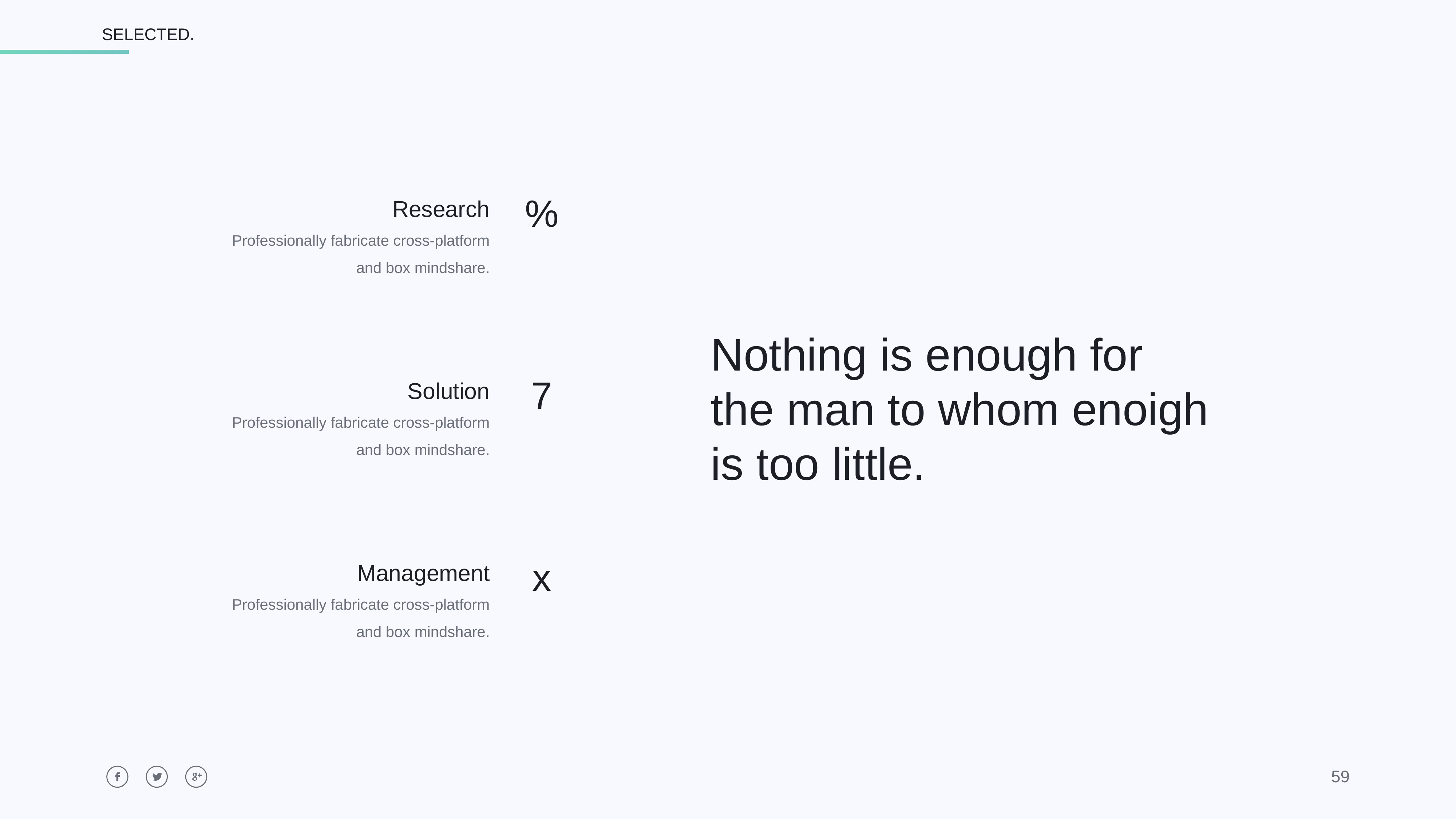

Research
Professionally fabricate cross-platform
and box mindshare.
%
Nothing is enough for
the man to whom enoigh
is too little.
Solution
Professionally fabricate cross-platform
and box mindshare.
7
Management
Professionally fabricate cross-platform
and box mindshare.
x